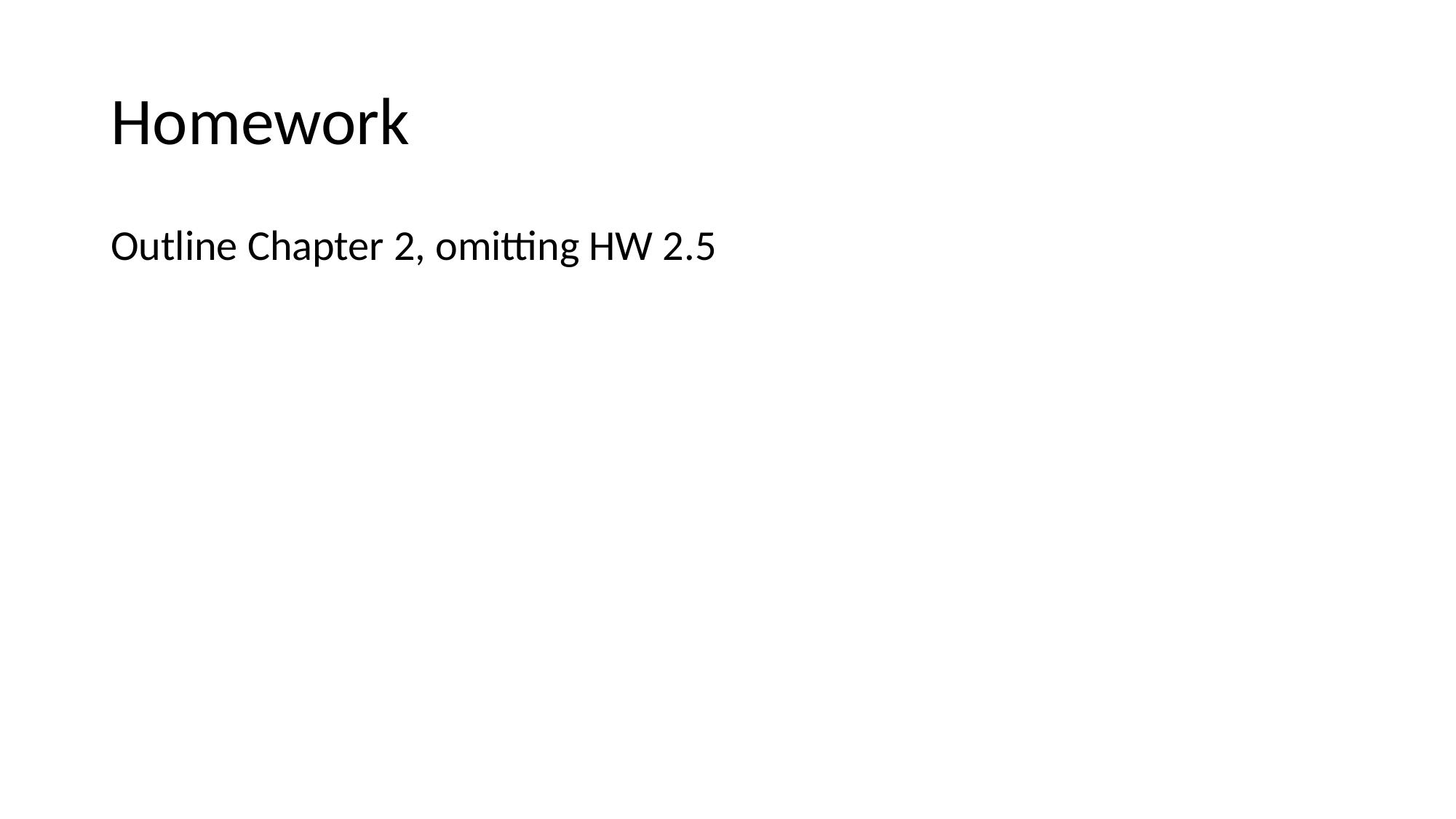

# Homework
Outline Chapter 2, omitting HW 2.5